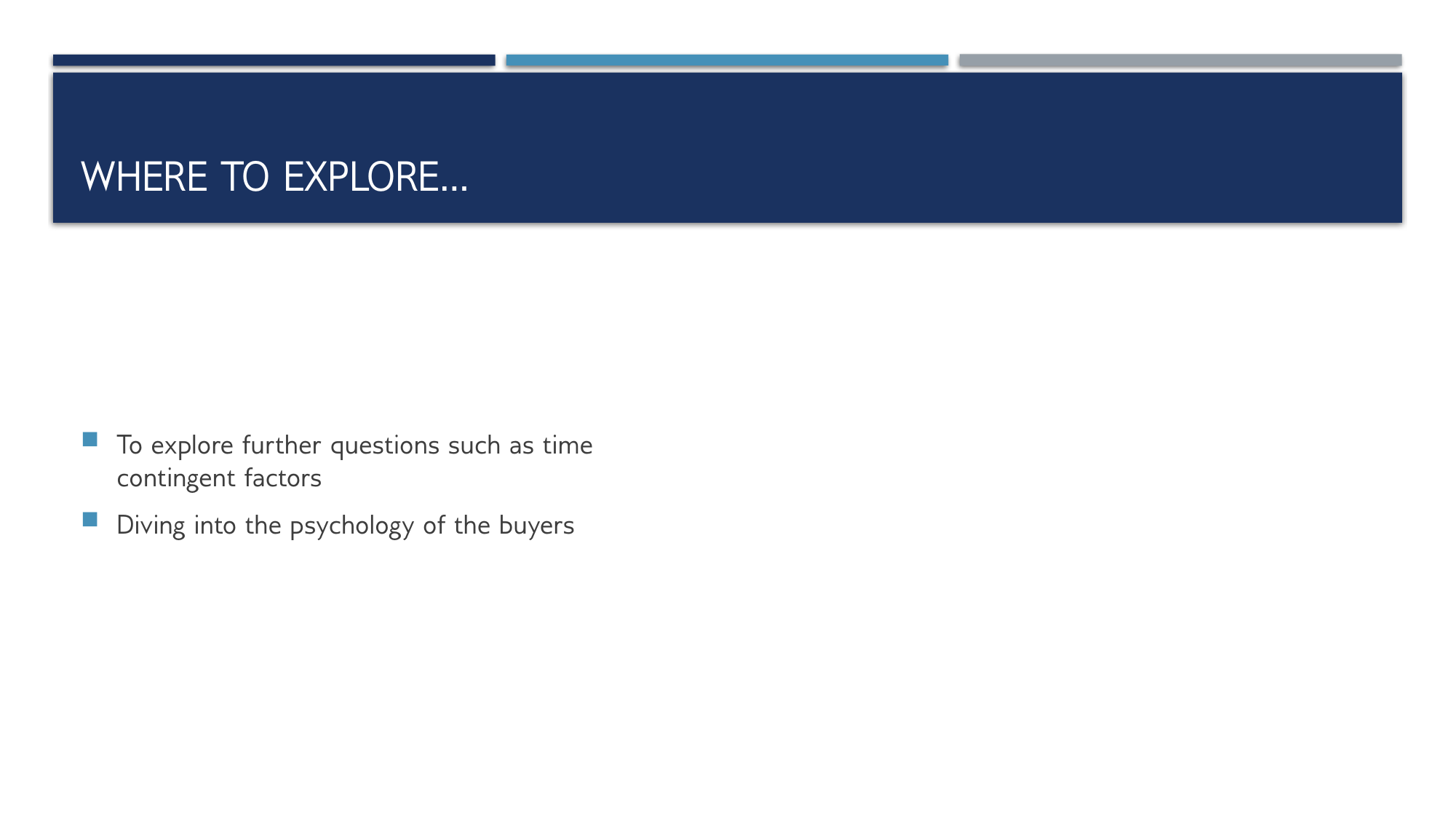

# Where to explore…
To explore further questions such as time contingent factors
Diving into the psychology of the buyers